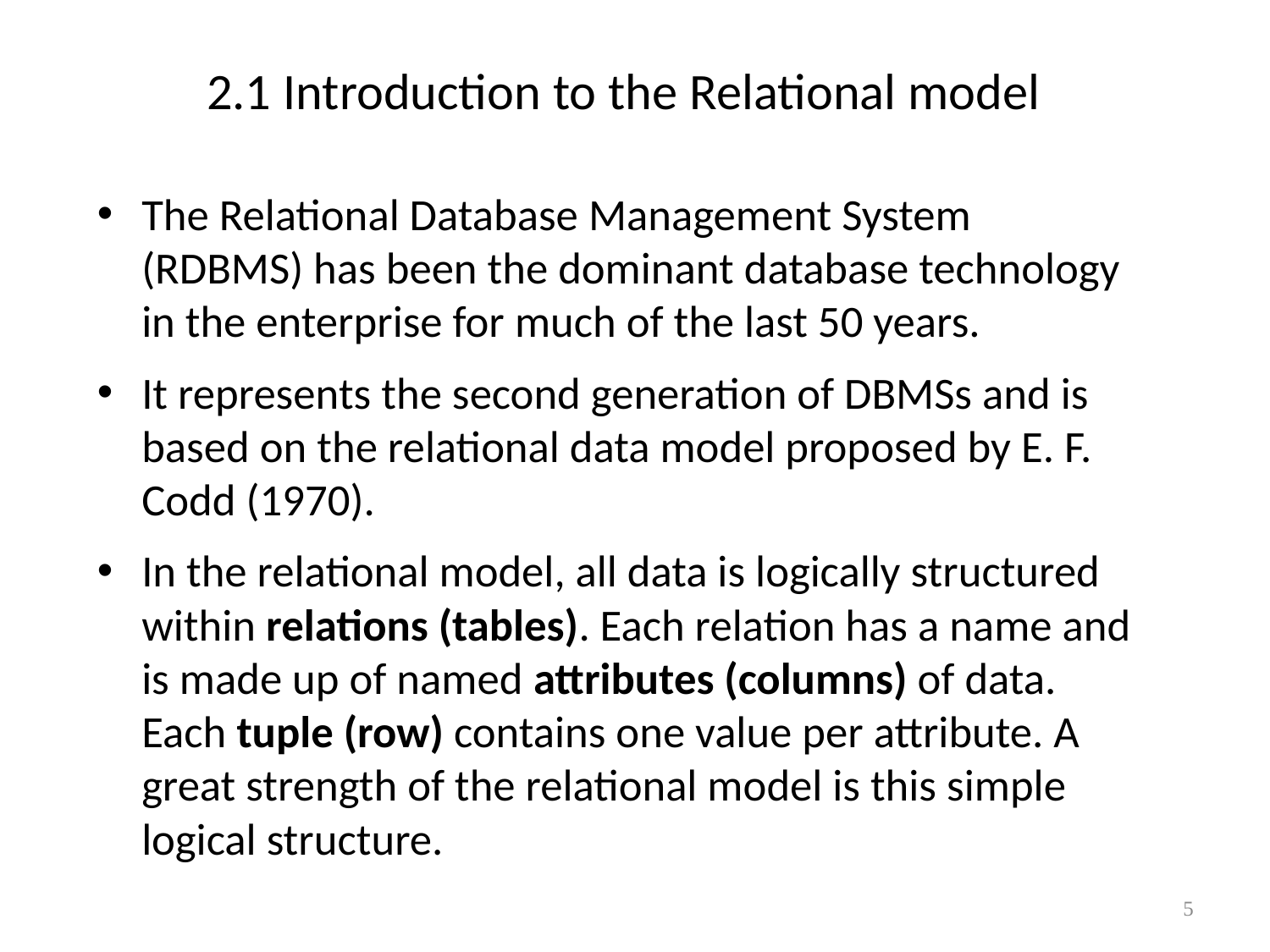

# 2.1 Introduction to the Relational model
The Relational Database Management System (RDBMS) has been the dominant database technology in the enterprise for much of the last 50 years.
It represents the second generation of DBMSs and is based on the relational data model proposed by E. F. Codd (1970).
In the relational model, all data is logically structured within relations (tables). Each relation has a name and is made up of named attributes (columns) of data. Each tuple (row) contains one value per attribute. A great strength of the relational model is this simple logical structure.
5